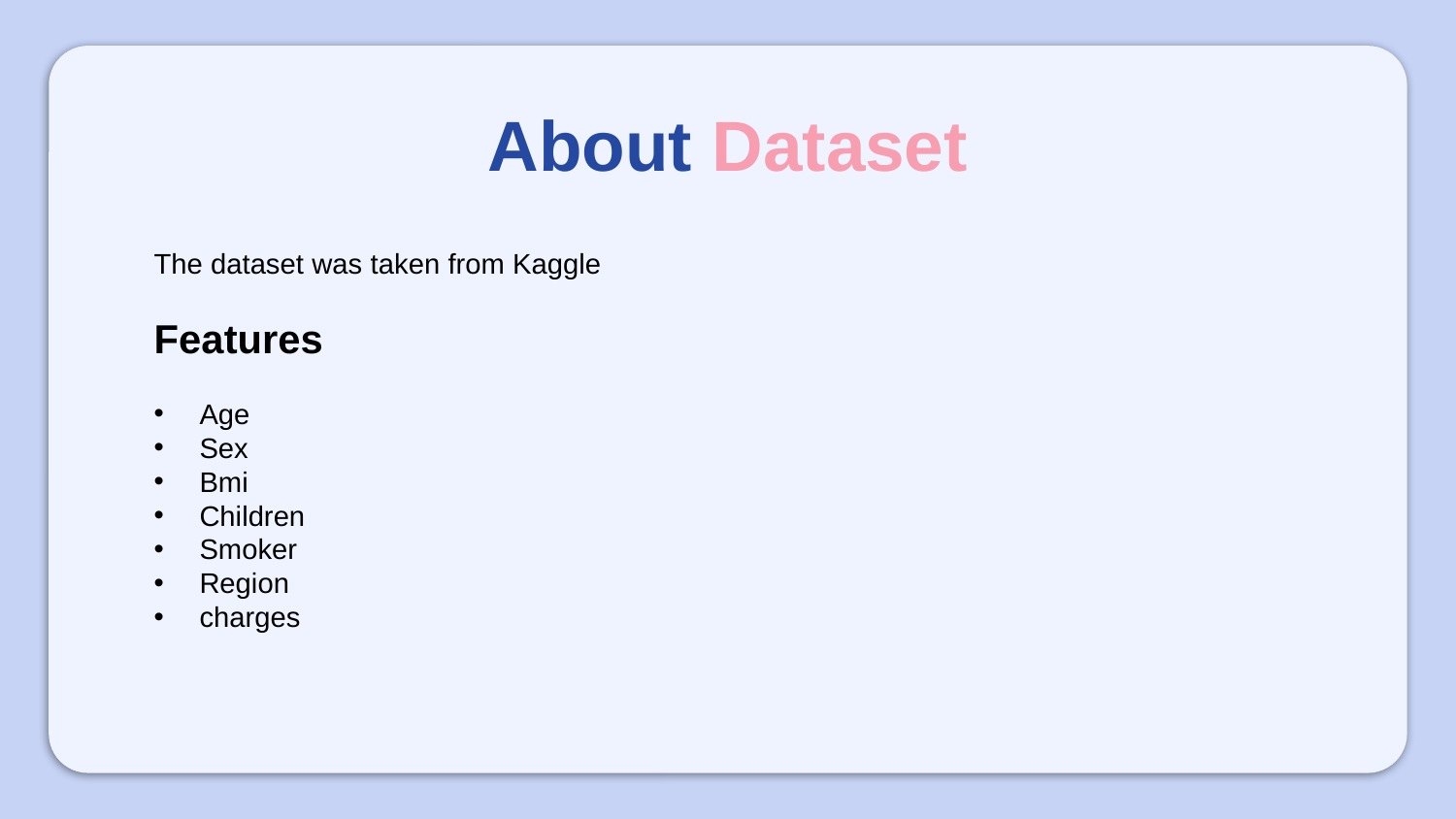

# About Dataset
The dataset was taken from Kaggle

Features

Age
Sex
Bmi
Children
Smoker
Region
charges